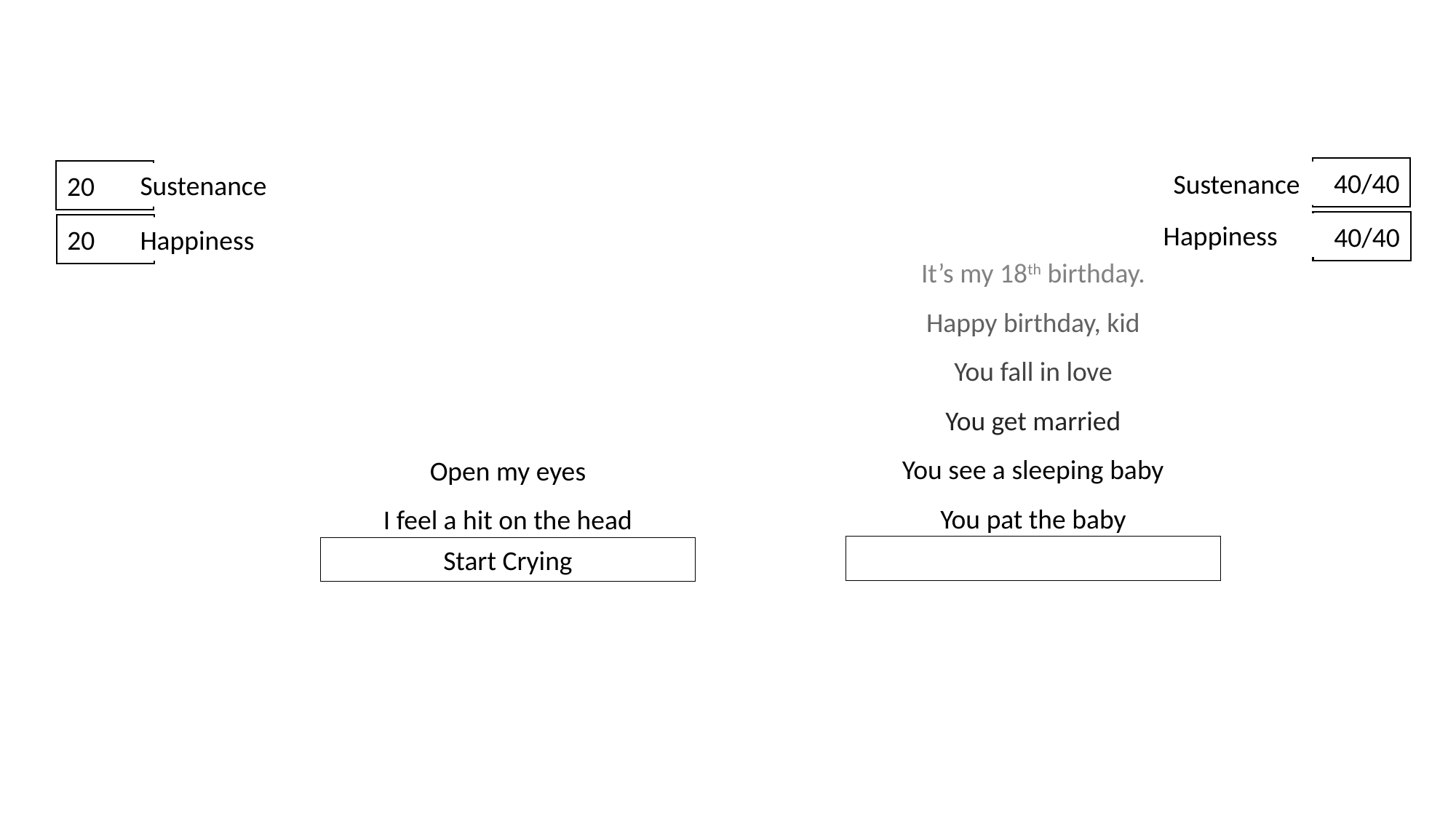

40/40
20
Sustenance
Sustenance
40/40
Happiness  .
20
Happiness
It’s my 18th birthday.
Happy birthday, kid
You fall in love
You get married
You see a sleeping baby
You pat the baby
Open my eyes
I feel a hit on the head

Start Crying